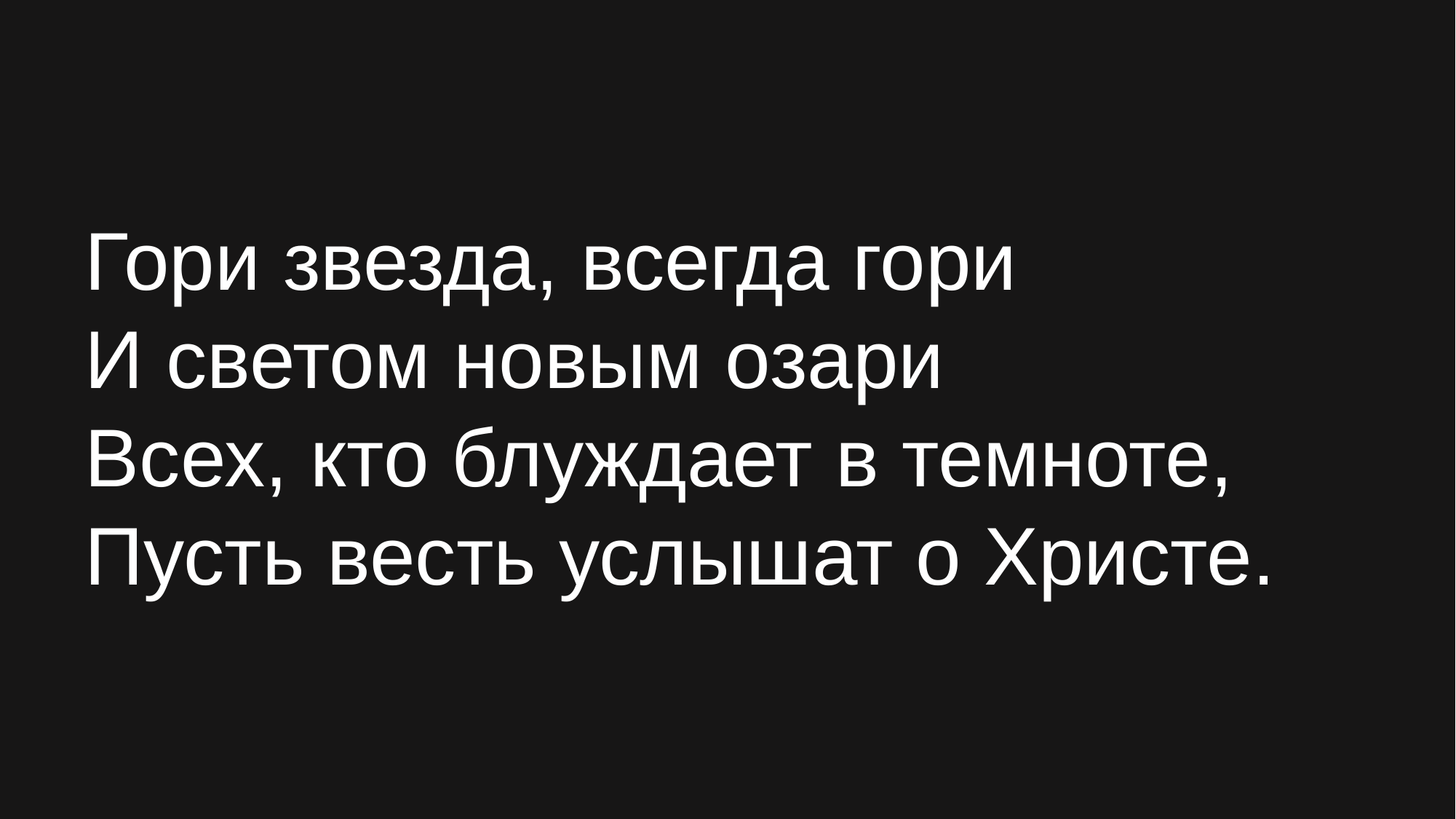

Гори звезда, всегда гори
И светом новым озари
Всех, кто блуждает в темноте,
Пусть весть услышат о Христе.